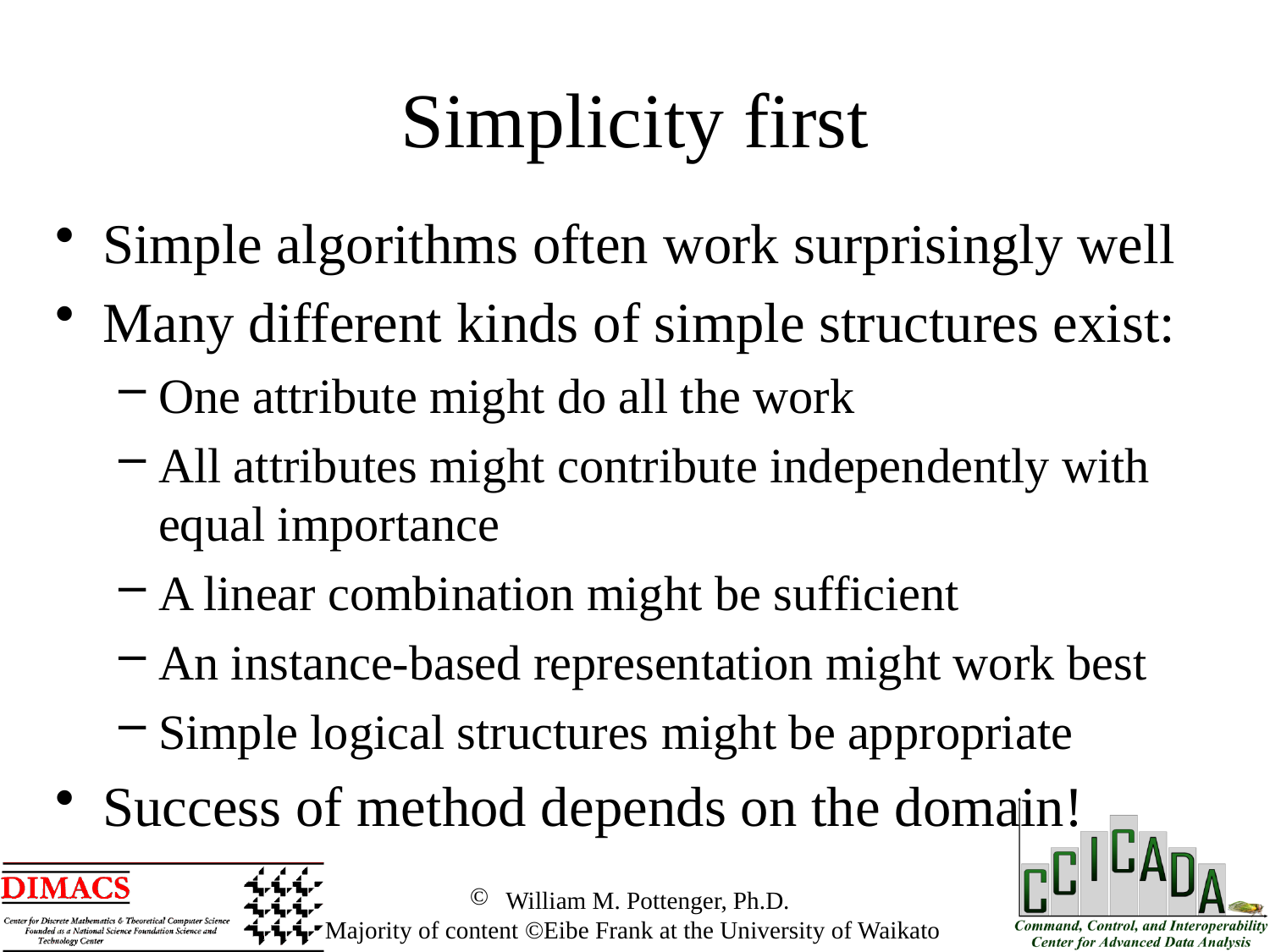

Simplicity first
Simple algorithms often work surprisingly well
Many different kinds of simple structures exist:
One attribute might do all the work
All attributes might contribute independently with equal importance
A linear combination might be sufficient
An instance-based representation might work best
Simple logical structures might be appropriate
Success of method depends on the domain!
 William M. Pottenger, Ph.D.
 Majority of content ©Eibe Frank at the University of Waikato